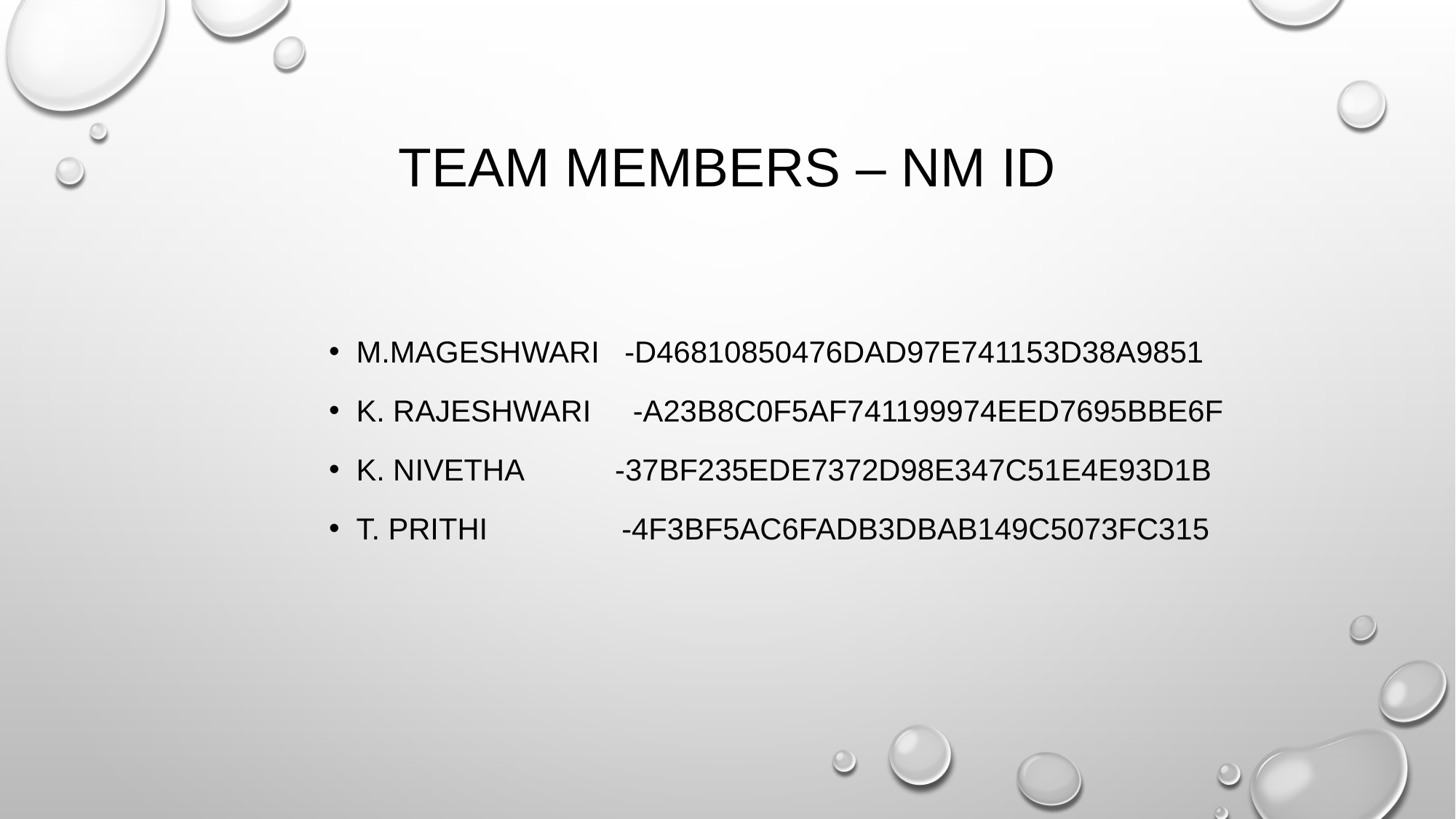

# Team members – nm id
M.Mageshwari   -D46810850476DAD97E741153D38A9851
K. Rajeshwari     -A23B8C0F5AF741199974EED7695BBE6F
K. Nivetha           -37BF235EDE7372D98E347C51E4E93D1B
T. Prithi                -4F3BF5AC6FADB3DBAB149C5073FC315